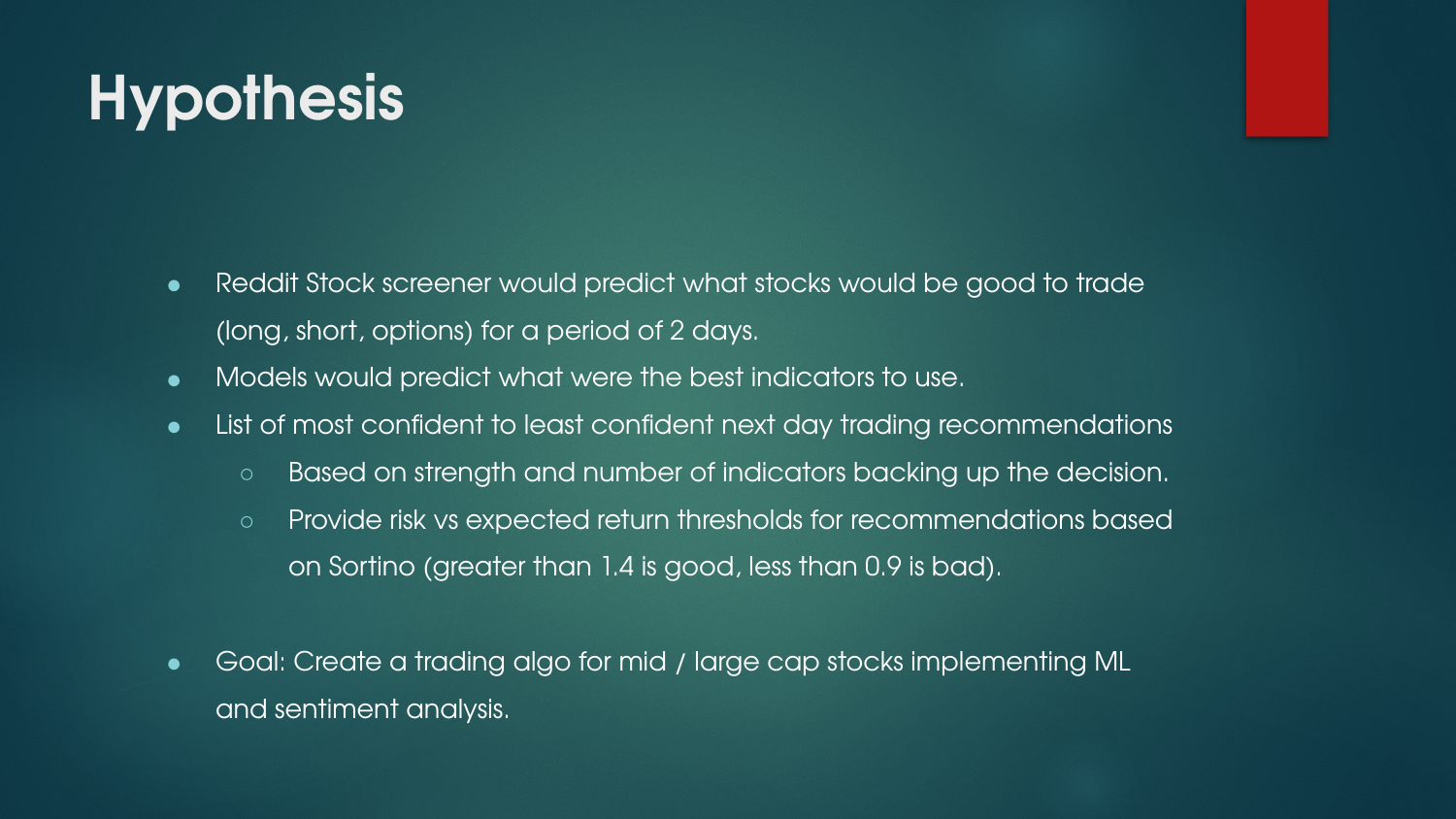

# Hypothesis
Reddit Stock screener would predict what stocks would be good to trade (long, short, options) for a period of 2 days.
Models would predict what were the best indicators to use.
List of most confident to least confident next day trading recommendations
Based on strength and number of indicators backing up the decision.
Provide risk vs expected return thresholds for recommendations based on Sortino (greater than 1.4 is good, less than 0.9 is bad).

Goal: Create a trading algo for mid / large cap stocks implementing ML and sentiment analysis.